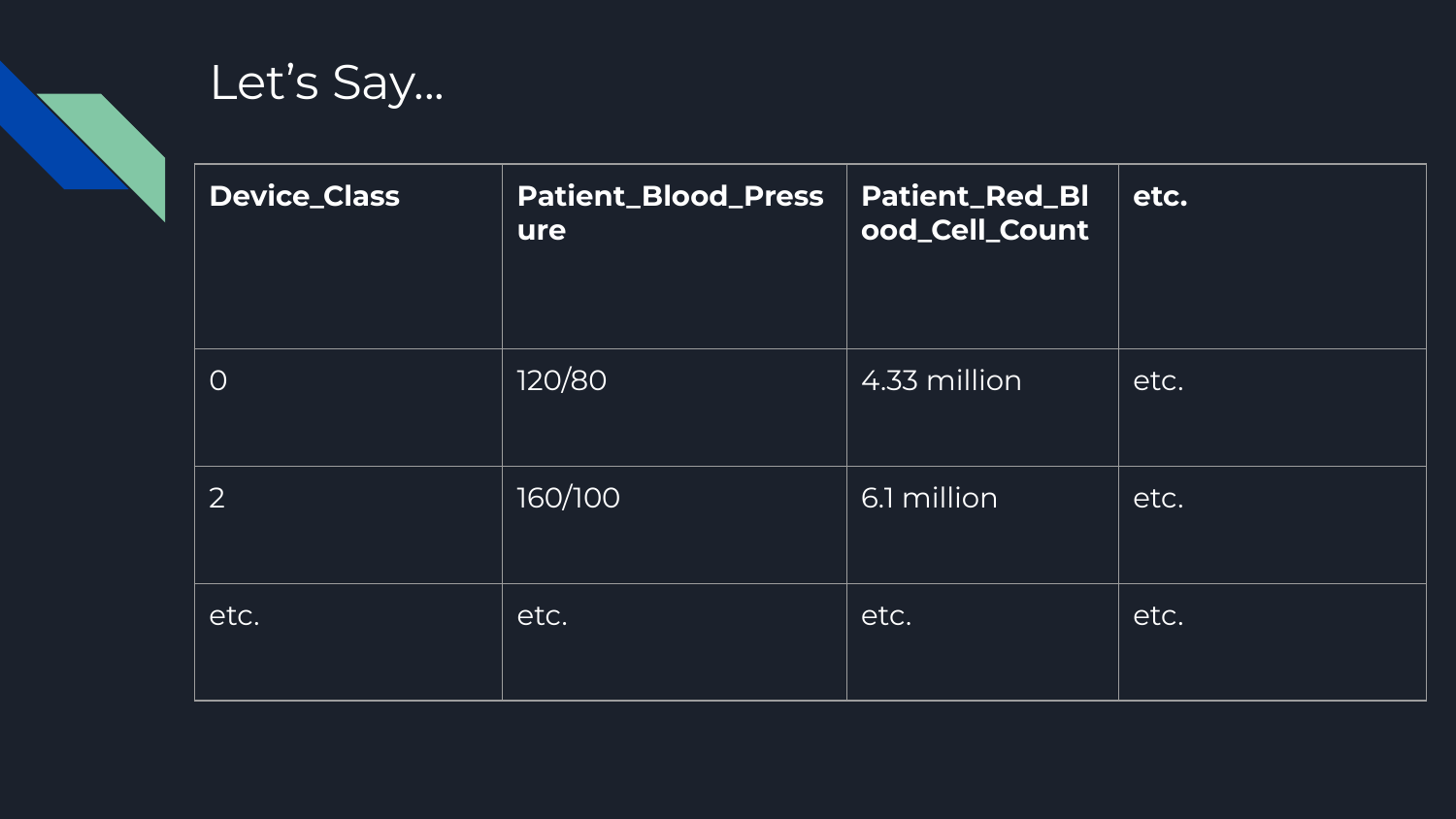

# Let’s Say...
| Device\_Class | Patient\_Blood\_Pressure | Patient\_Red\_Blood\_Cell\_Count | etc. |
| --- | --- | --- | --- |
| 0 | 120/80 | 4.33 million | etc. |
| 2 | 160/100 | 6.1 million | etc. |
| etc. | etc. | etc. | etc. |